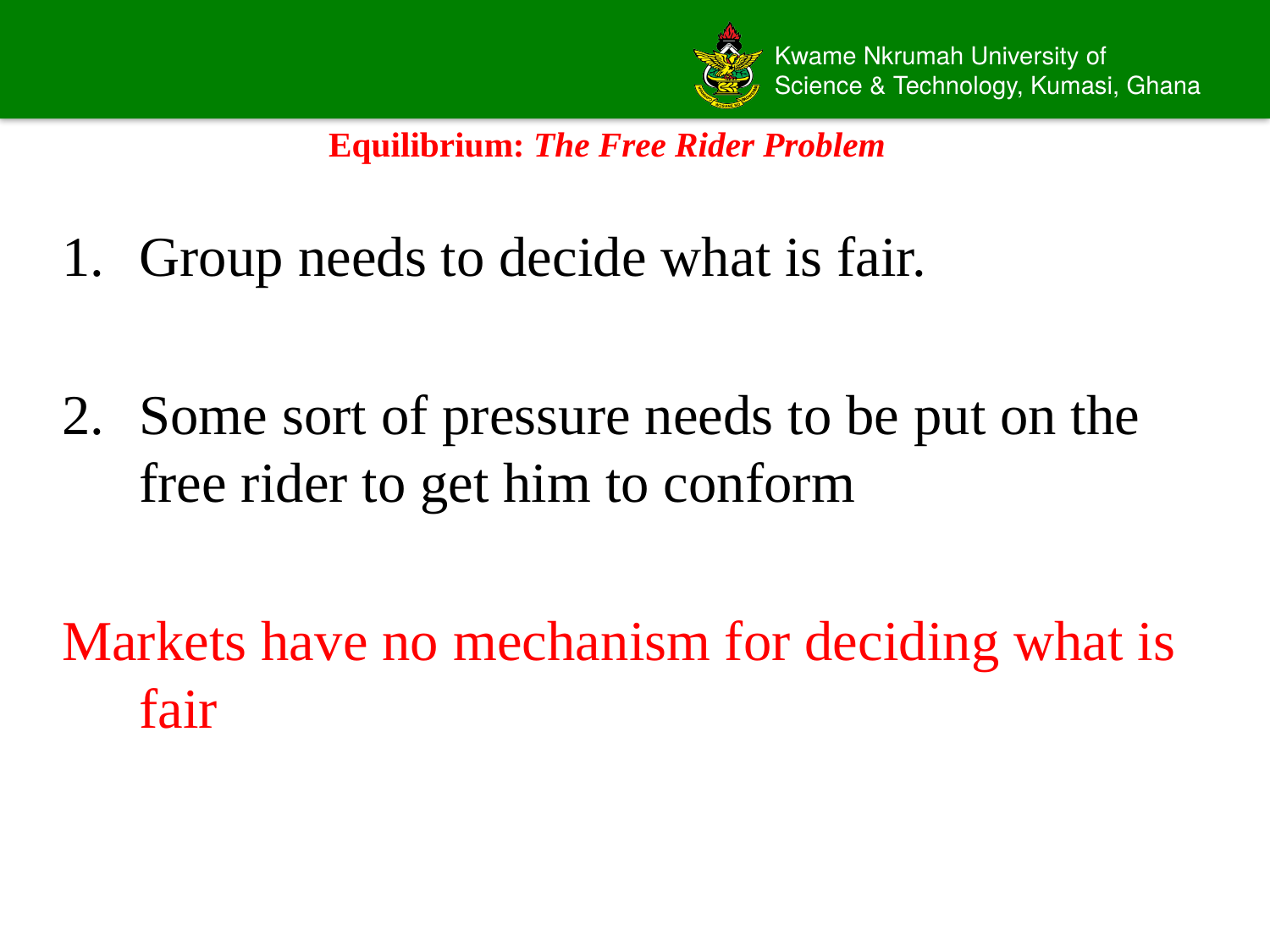

# Equilibrium: The Free Rider Problem
Group needs to decide what is fair.

Some sort of pressure needs to be put on the free rider to get him to conform

Markets have no mechanism for deciding what is fair